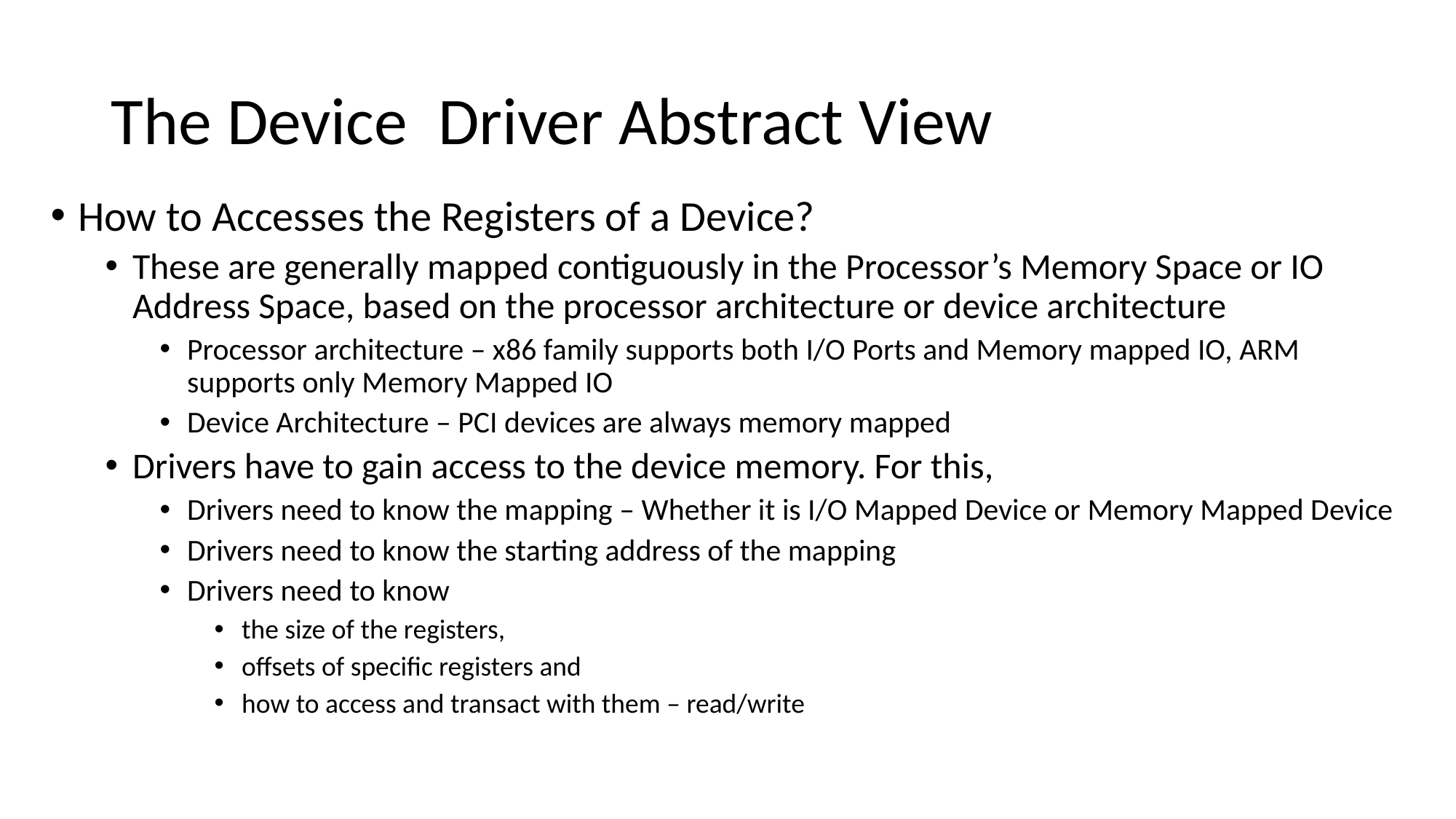

# The Device  Driver Abstract View
How to Accesses the Registers of a Device?
These are generally mapped contiguously in the Processor’s Memory Space or IO Address Space, based on the processor architecture or device architecture
Processor architecture – x86 family supports both I/O Ports and Memory mapped IO, ARM supports only Memory Mapped IO
Device Architecture – PCI devices are always memory mapped
Drivers have to gain access to the device memory. For this,
Drivers need to know the mapping – Whether it is I/O Mapped Device or Memory Mapped Device
Drivers need to know the starting address of the mapping
Drivers need to know
the size of the registers,
offsets of specific registers and
how to access and transact with them – read/write